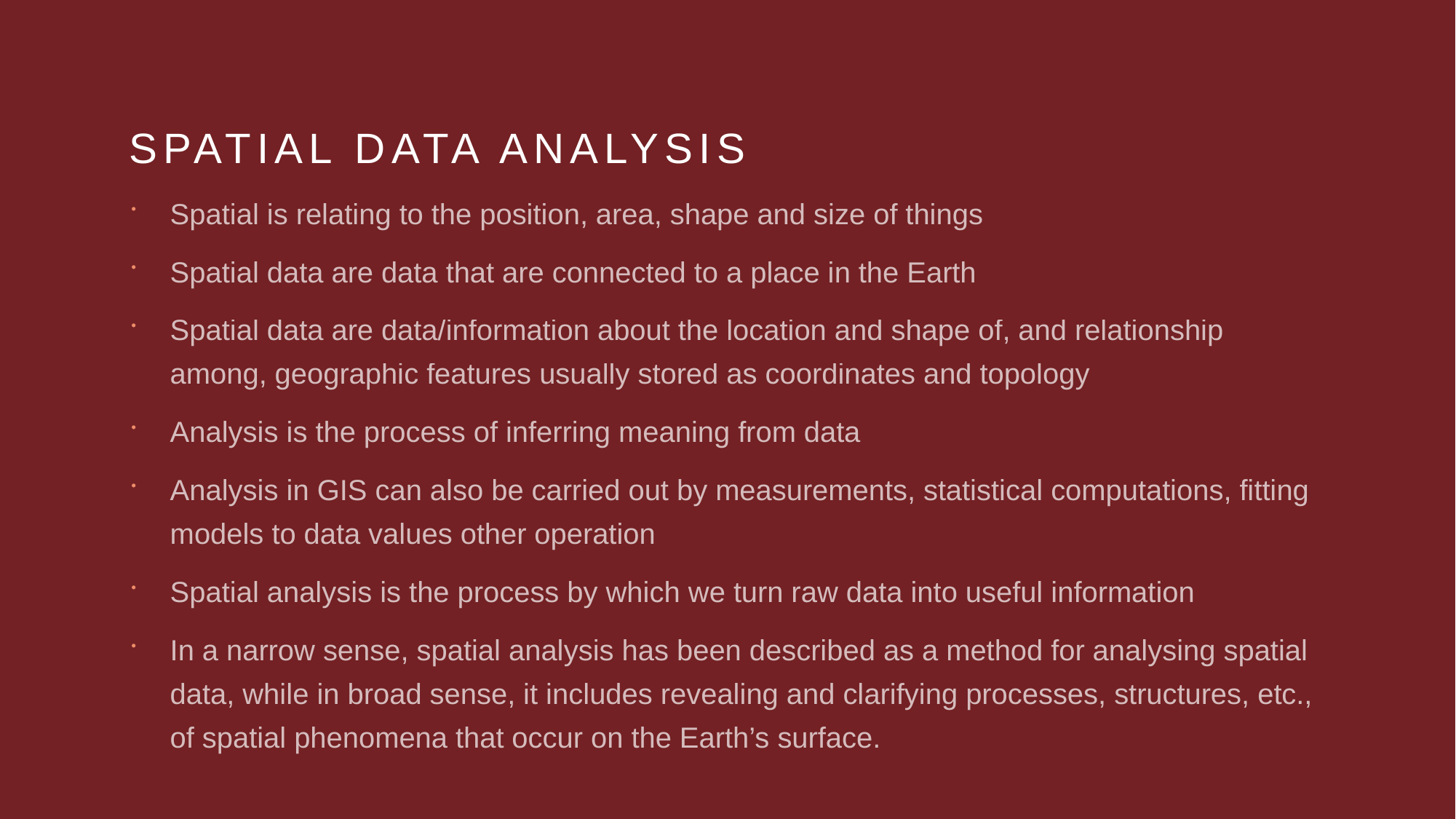

# Spatial data Analysis
Spatial is relating to the position, area, shape and size of things
Spatial data are data that are connected to a place in the Earth
Spatial data are data/information about the location and shape of, and relationship among, geographic features usually stored as coordinates and topology
Analysis is the process of inferring meaning from data
Analysis in GIS can also be carried out by measurements, statistical computations, fitting models to data values other operation
Spatial analysis is the process by which we turn raw data into useful information
In a narrow sense, spatial analysis has been described as a method for analysing spatial data, while in broad sense, it includes revealing and clarifying processes, structures, etc., of spatial phenomena that occur on the Earth’s surface.